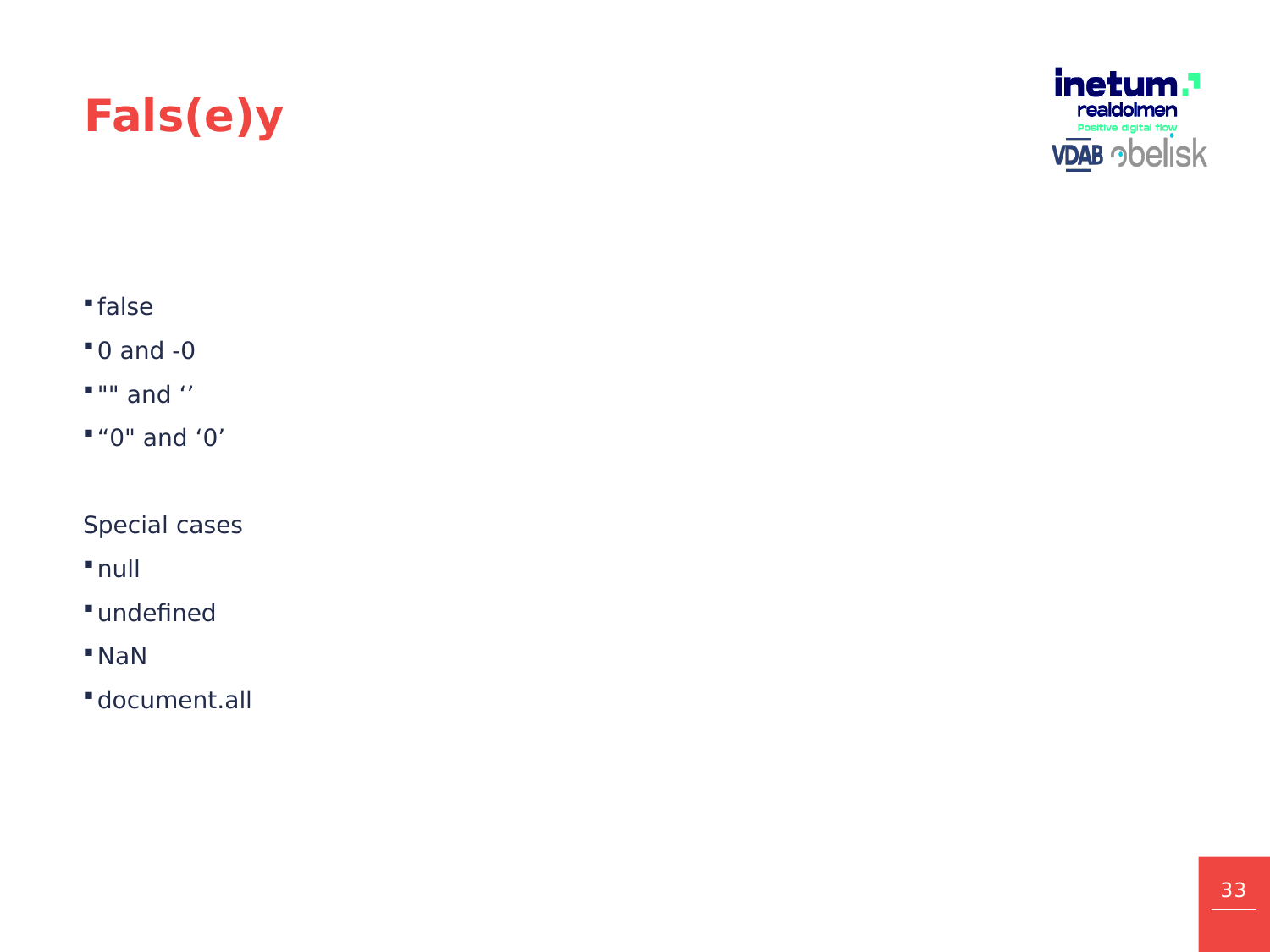

# Fals(e)y
false
0 and -0
"" and ‘’
“0" and ‘0’

Special cases
null
undefined
NaN
document.all